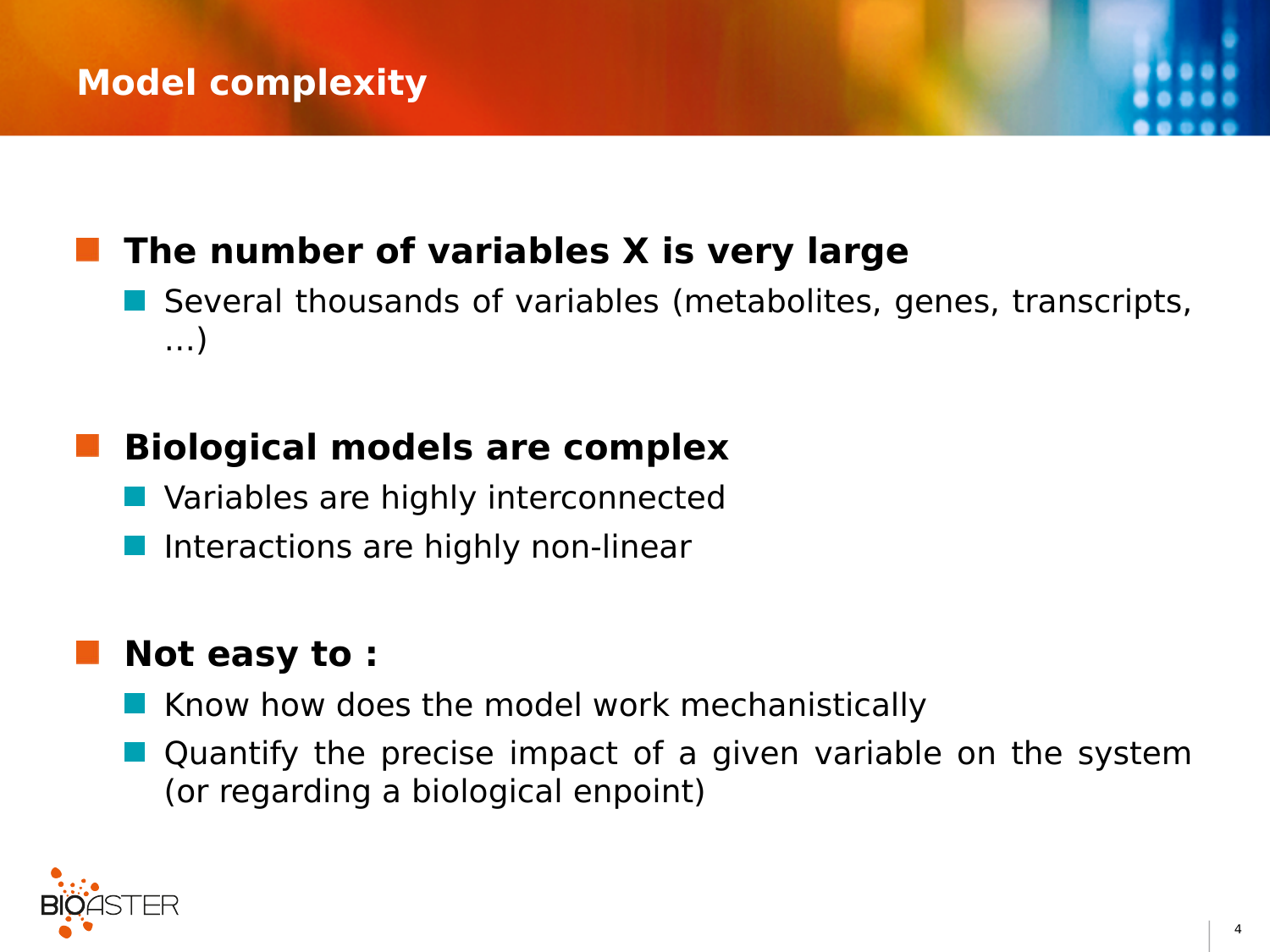

# Model complexity
The number of variables X is very large
Several thousands of variables (metabolites, genes, transcripts, …)

Biological models are complex
Variables are highly interconnected
Interactions are highly non-linear

Not easy to :
Know how does the model work mechanistically
Quantify the precise impact of a given variable on the system (or regarding a biological enpoint)

4